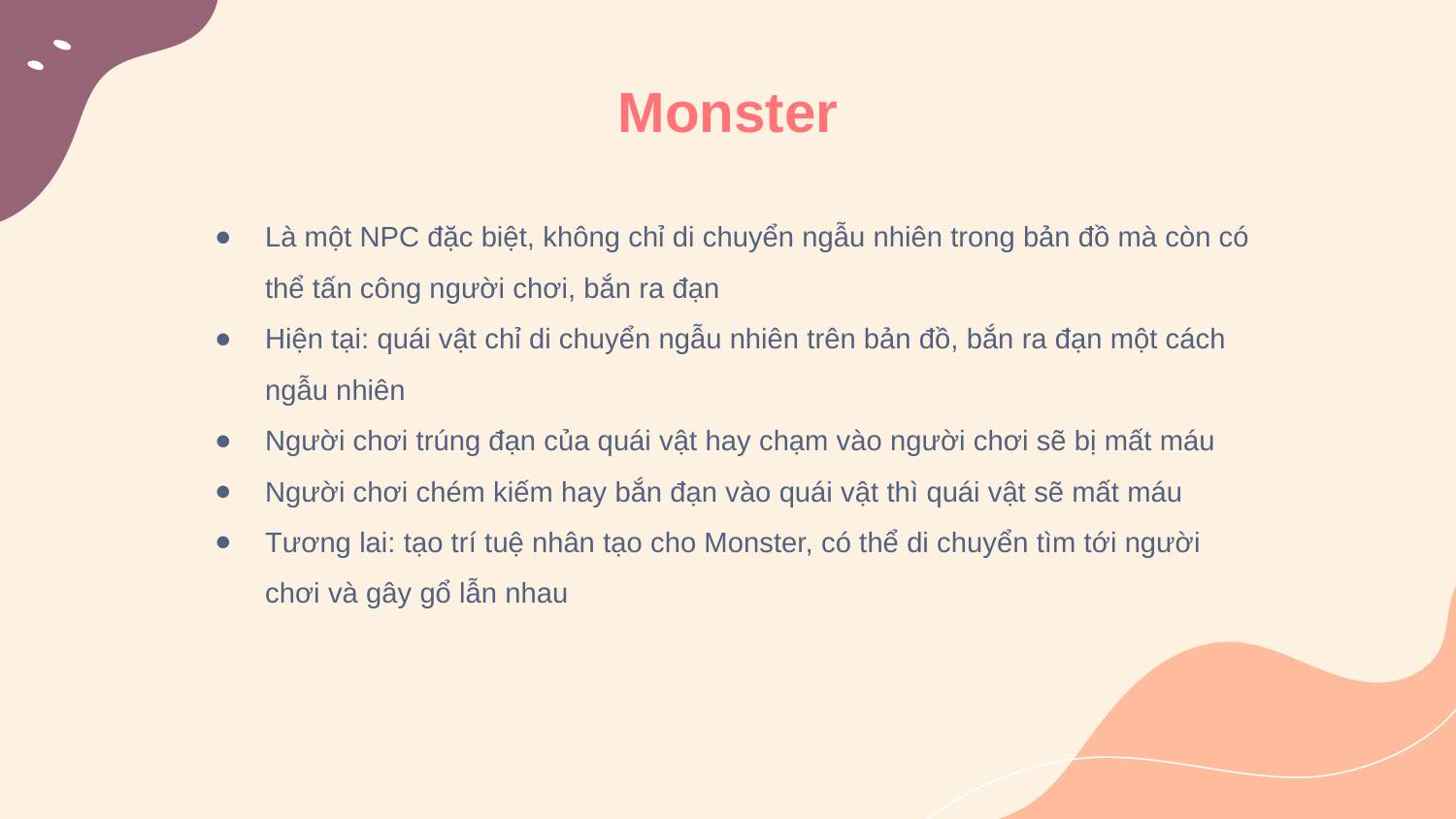

# Monster
Là một NPC đặc biệt, không chỉ di chuyển ngẫu nhiên trong bản đồ mà còn có thể tấn công người chơi, bắn ra đạn
Hiện tại: quái vật chỉ di chuyển ngẫu nhiên trên bản đồ, bắn ra đạn một cách ngẫu nhiên
Người chơi trúng đạn của quái vật hay chạm vào người chơi sẽ bị mất máu
Người chơi chém kiếm hay bắn đạn vào quái vật thì quái vật sẽ mất máu
Tương lai: tạo trí tuệ nhân tạo cho Monster, có thể di chuyển tìm tới người chơi và gây gổ lẫn nhau